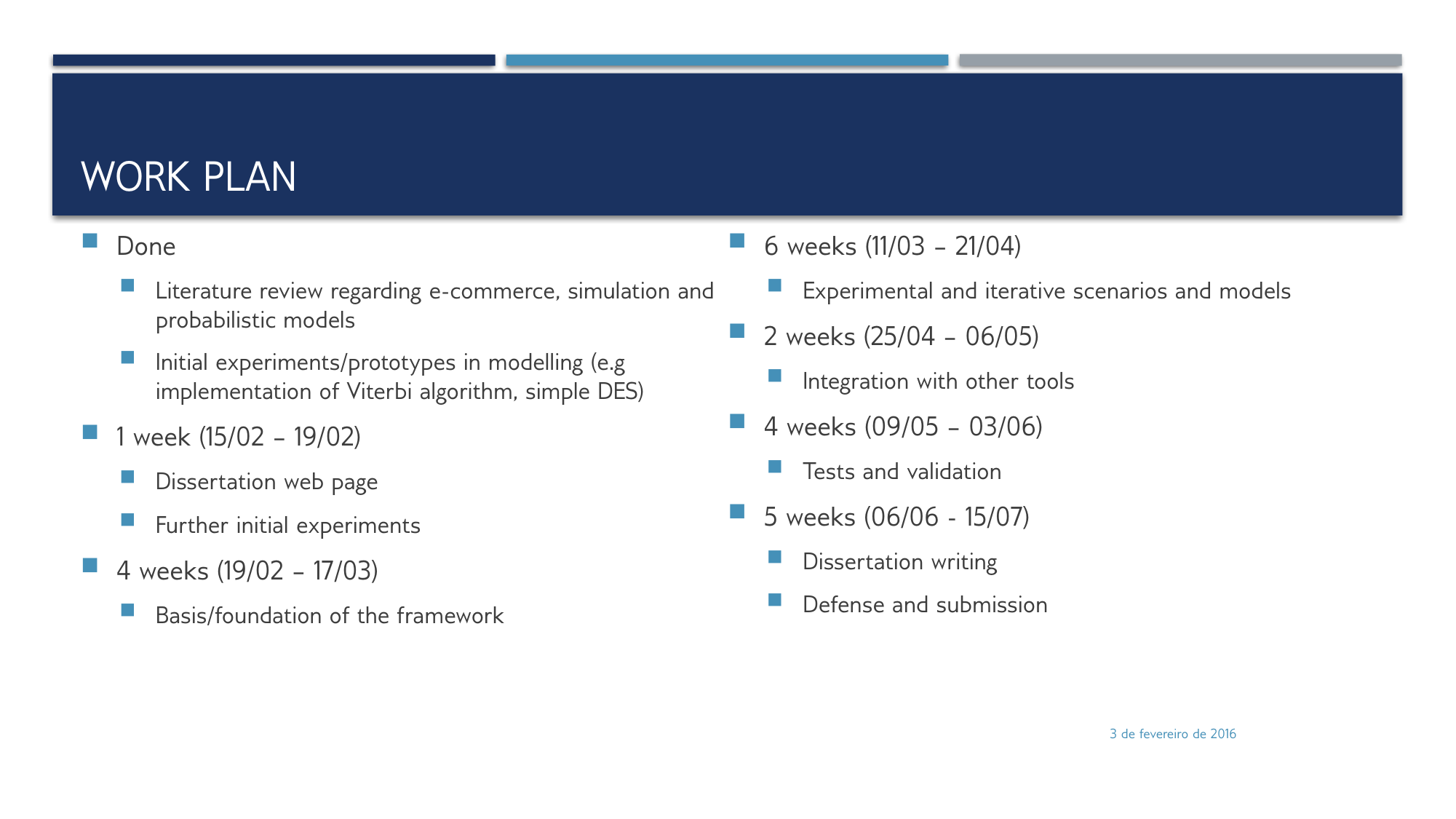

# Work Plan
Done
Literature review regarding e-commerce, simulation and probabilistic models
Initial experiments/prototypes in modelling (e.g implementation of Viterbi algorithm, simple DES)
1 week (15/02 – 19/02)
Dissertation web page
Further initial experiments
4 weeks (19/02 – 17/03)
Basis/foundation of the framework

6 weeks (11/03 – 21/04)
Experimental and iterative scenarios and models
2 weeks (25/04 – 06/05)
Integration with other tools
4 weeks (09/05 – 03/06)
Tests and validation
5 weeks (06/06 - 15/07)
Dissertation writing
Defense and submission
3 de fevereiro de 2016